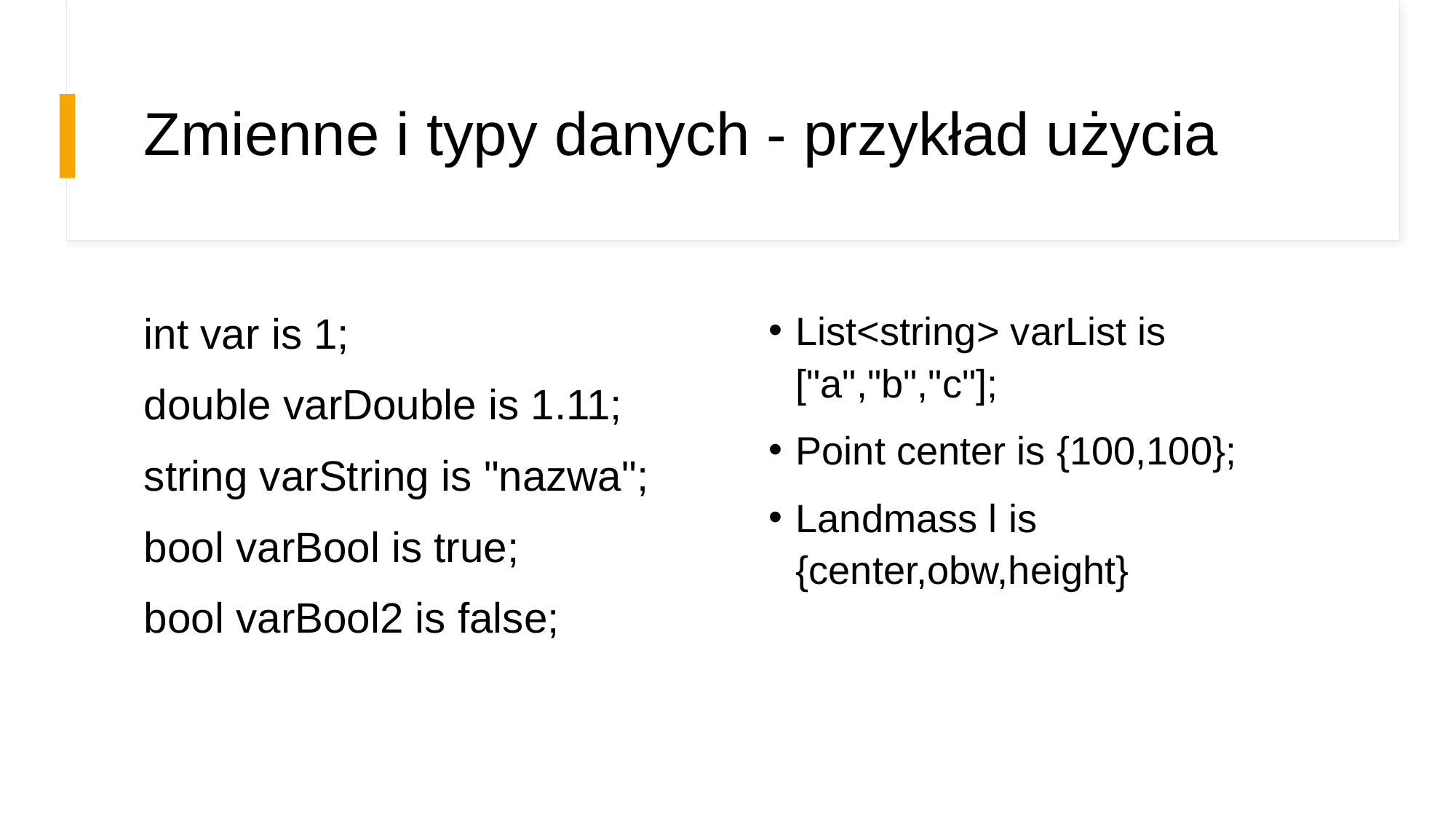

# Zmienne i typy danych - przykład użycia
int var is 1;
double varDouble is 1.11;
string varString is "nazwa";
bool varBool is true;
bool varBool2 is false;

List<string> varList is ["a","b","c"];
Point center is {100,100};
Landmass l is {center,obw,height}